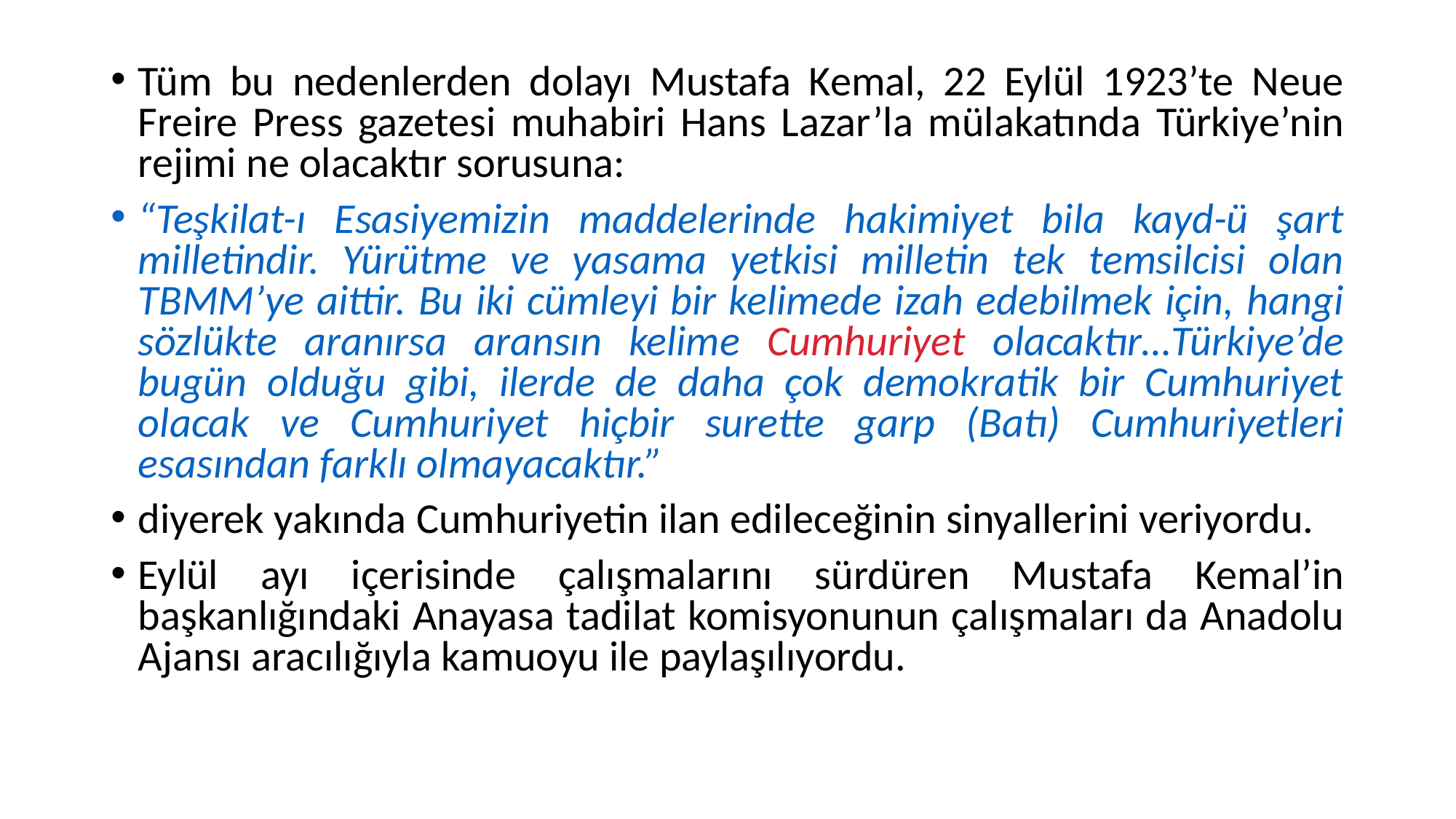

Tüm bu nedenlerden dolayı Mustafa Kemal, 22 Eylül 1923’te Neue Freire Press gazetesi muhabiri Hans Lazar’la mülakatında Türkiye’nin rejimi ne olacaktır sorusuna:
“Teşkilat-ı Esasiyemizin maddelerinde hakimiyet bila kayd-ü şart milletindir. Yürütme ve yasama yetkisi milletin tek temsilcisi olan TBMM’ye aittir. Bu iki cümleyi bir kelimede izah edebilmek için, hangi sözlükte aranırsa aransın kelime Cumhuriyet olacaktır…Türkiye’de bugün olduğu gibi, ilerde de daha çok demokratik bir Cumhuriyet olacak ve Cumhuriyet hiçbir surette garp (Batı) Cumhuriyetleri esasından farklı olmayacaktır.”
diyerek yakında Cumhuriyetin ilan edileceğinin sinyallerini veriyordu.
Eylül ayı içerisinde çalışmalarını sürdüren Mustafa Kemal’in başkanlığındaki Anayasa tadilat komisyonunun çalışmaları da Anadolu Ajansı aracılığıyla kamuoyu ile paylaşılıyordu.